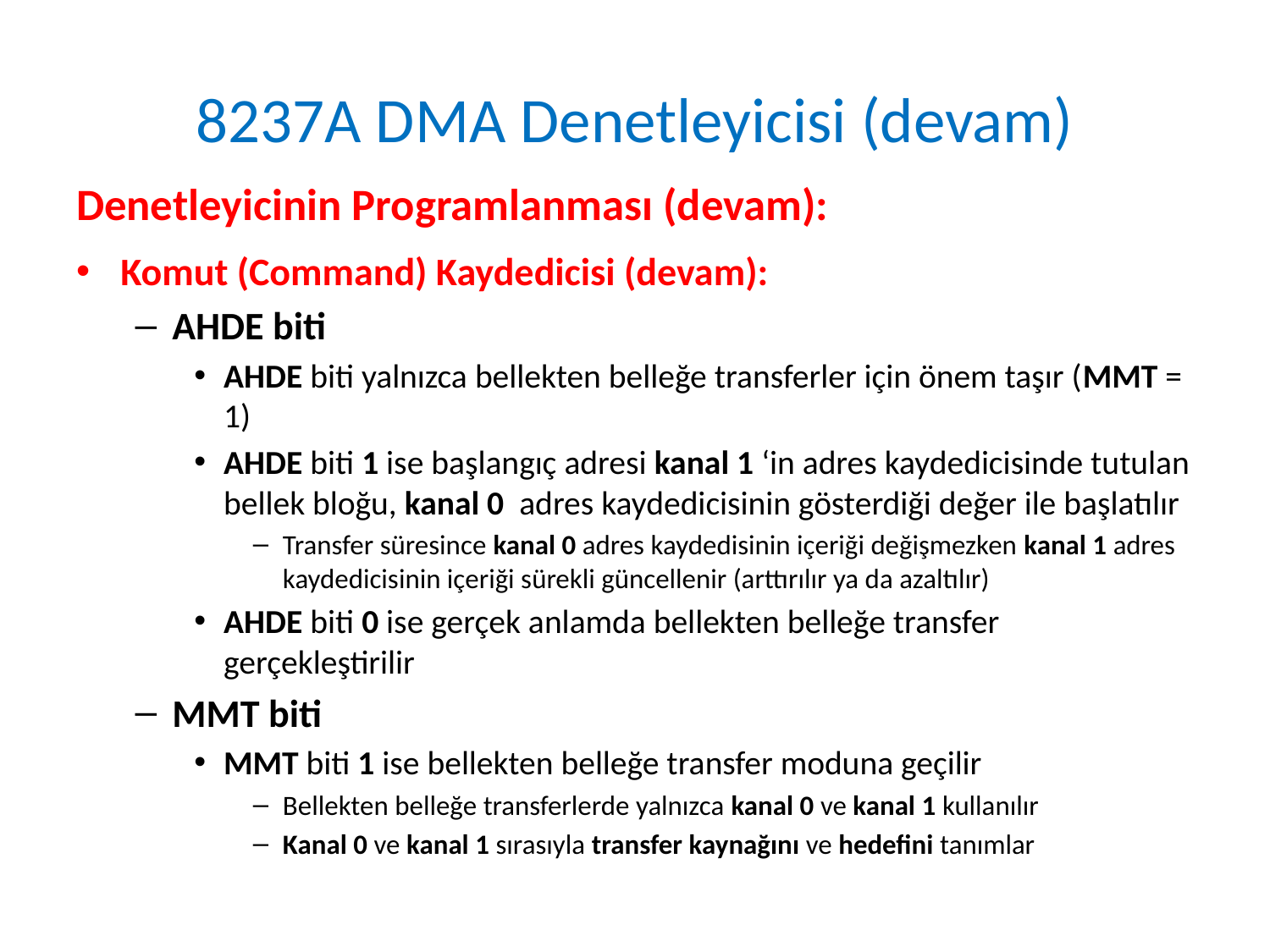

# 8237A DMA Denetleyicisi (devam)
Denetleyicinin Programlanması (devam):

Komut (Command) Kaydedicisi (devam):
AHDE biti
AHDE biti yalnızca bellekten belleğe transferler için önem taşır (MMT = 1)
AHDE biti 1 ise başlangıç adresi kanal 1 ‘in adres kaydedicisinde tutulan bellek bloğu, kanal 0  adres kaydedicisinin gösterdiği değer ile başlatılır
Transfer süresince kanal 0 adres kaydedisinin içeriği değişmezken kanal 1 adres kaydedicisinin içeriği sürekli güncellenir (arttırılır ya da azaltılır)
AHDE biti 0 ise gerçek anlamda bellekten belleğe transfer gerçekleştirilir
MMT biti
MMT biti 1 ise bellekten belleğe transfer moduna geçilir
Bellekten belleğe transferlerde yalnızca kanal 0 ve kanal 1 kullanılır
Kanal 0 ve kanal 1 sırasıyla transfer kaynağını ve hedefini tanımlar